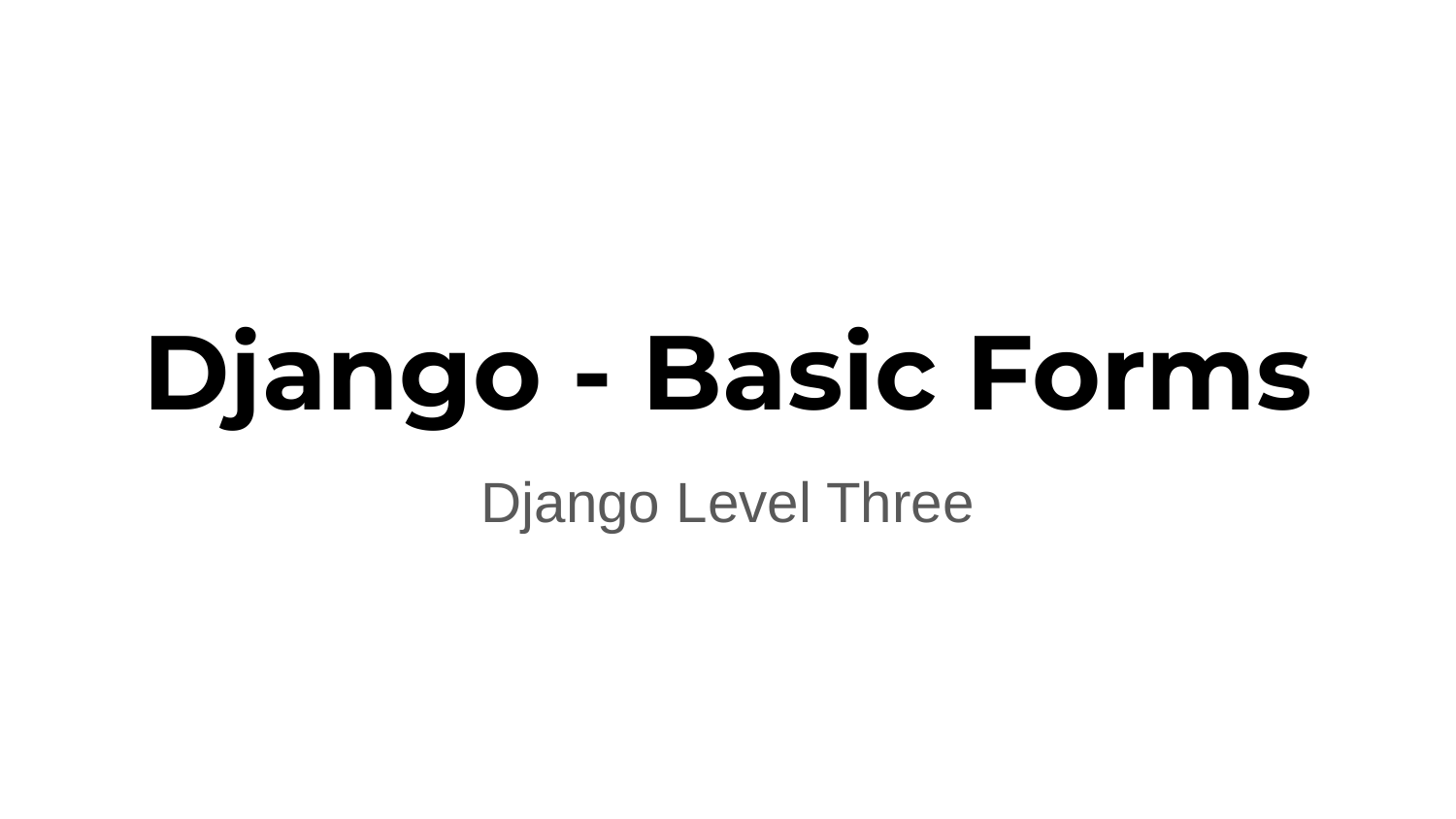

# Django - Basic Forms
Django Level Three